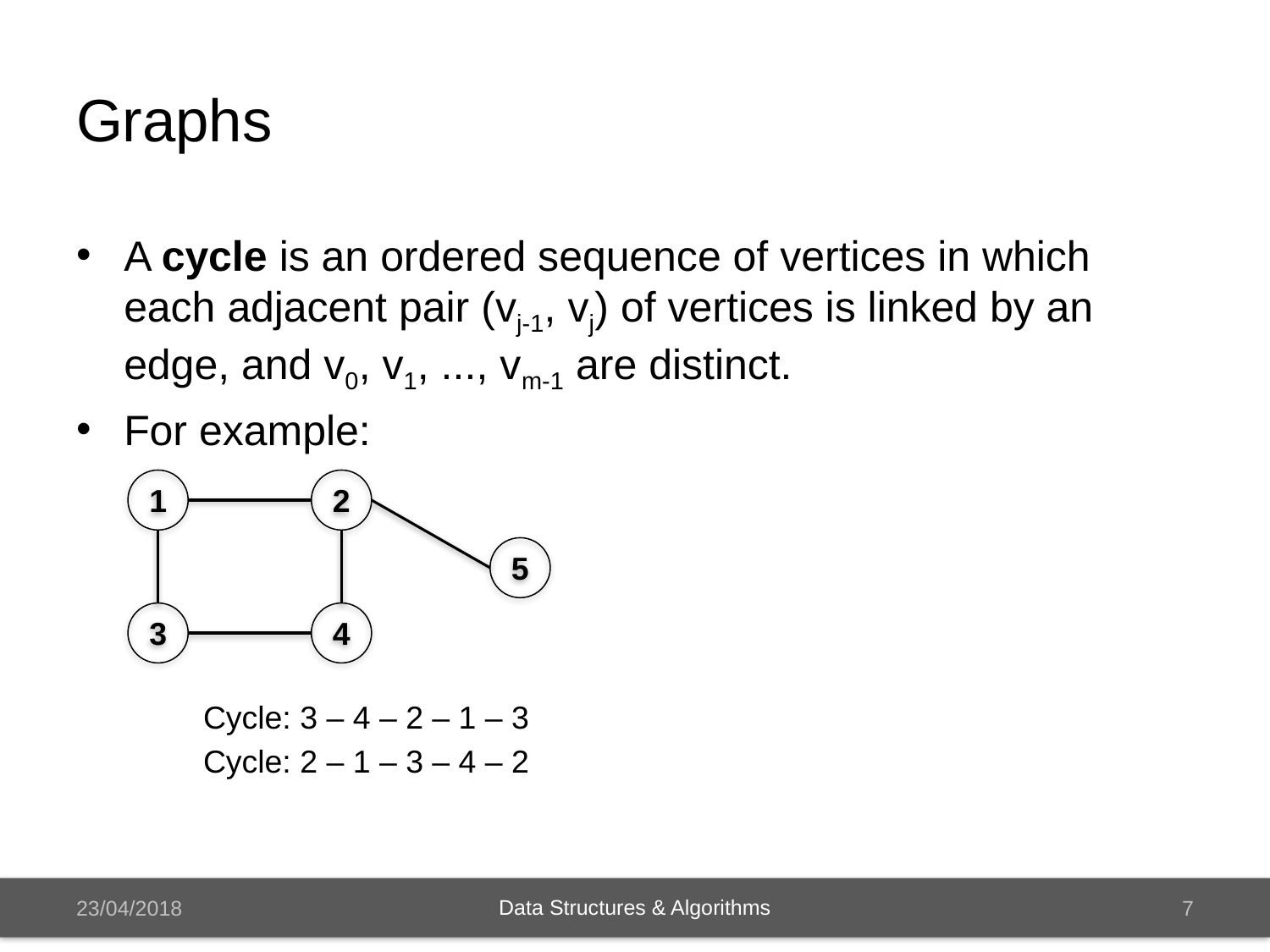

# Graphs
A cycle is an ordered sequence of vertices in which each adjacent pair (vj-1, vj) of vertices is linked by an edge, and v0, v1, ..., vm-1 are distinct.
For example:

	Cycle: 3 – 4 – 2 – 1 – 3
	Cycle: 2 – 1 – 3 – 4 – 2

1
2
5
3
4
23/04/2018
7